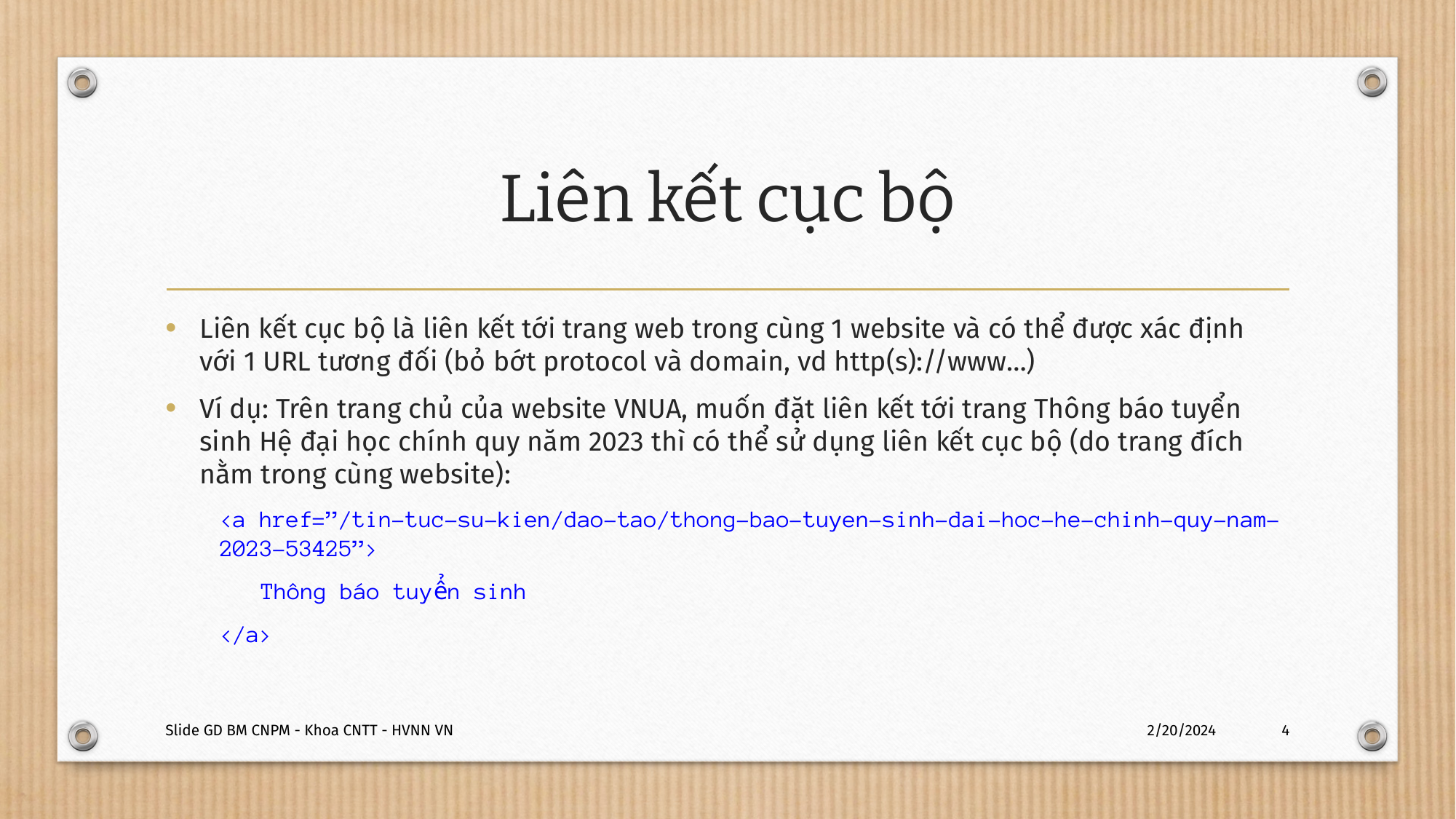

# Liên kết cục bộ
Liên kết cục bộ là liên kết tới trang web trong cùng 1 website và có thể được xác định với 1 URL tương đối (bỏ bớt protocol và domain, vd http(s)://www…)
Ví dụ: Trên trang chủ của website VNUA, muốn đặt liên kết tới trang Thông báo tuyển sinh Hệ đại học chính quy năm 2023 thì có thể sử dụng liên kết cục bộ (do trang đích nằm trong cùng website):
<a href=”/tin-tuc-su-kien/dao-tao/thong-bao-tuyen-sinh-dai-hoc-he-chinh-quy-nam-2023-53425”>
Thông báo tuyển sinh
</a>

Slide GD BM CNPM - Khoa CNTT - HVNN VN
2/20/2024
4